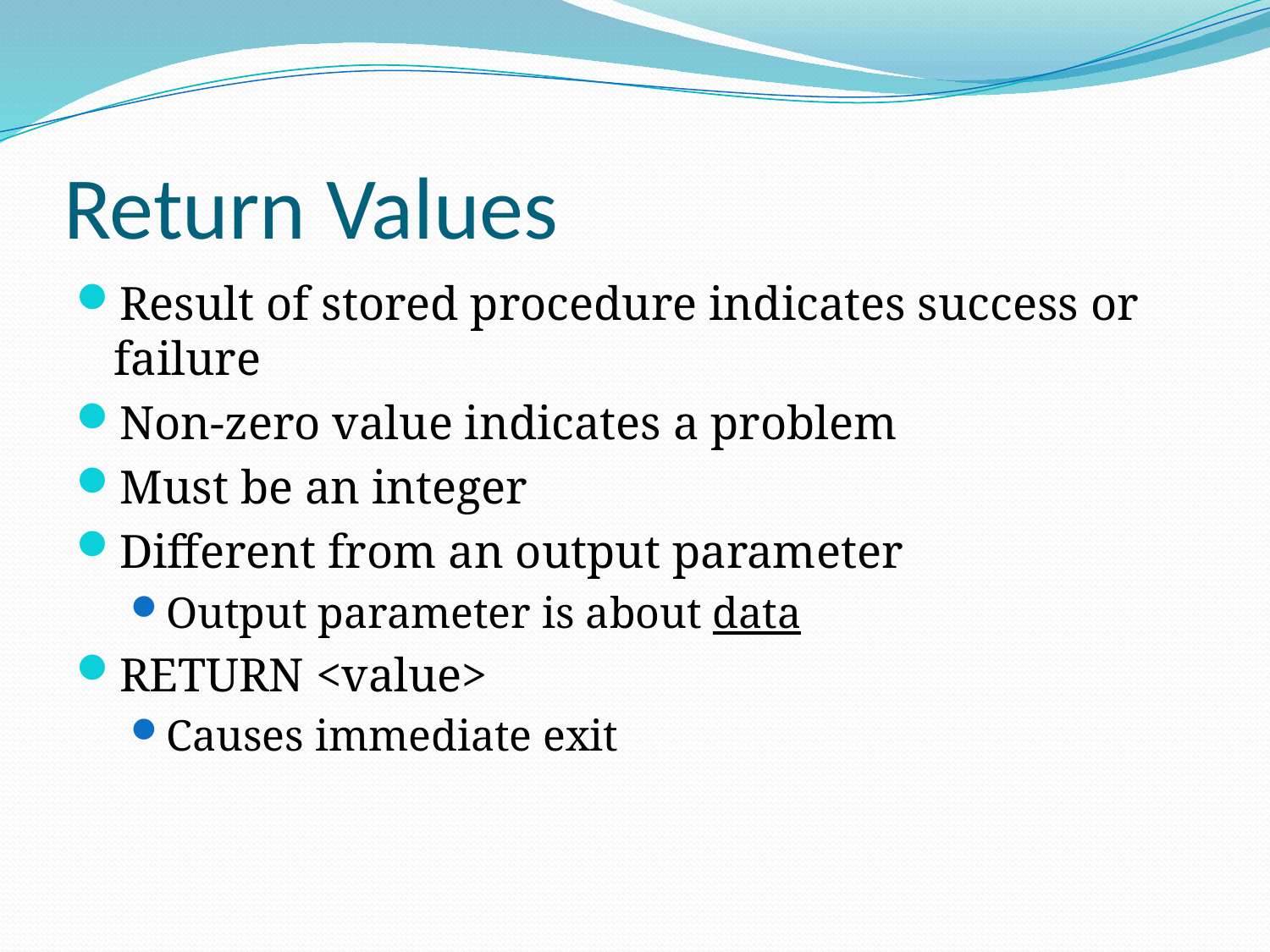

# Return Values
Result of stored procedure indicates success or failure
Non-zero value indicates a problem
Must be an integer
Different from an output parameter
Output parameter is about data
RETURN <value>
Causes immediate exit